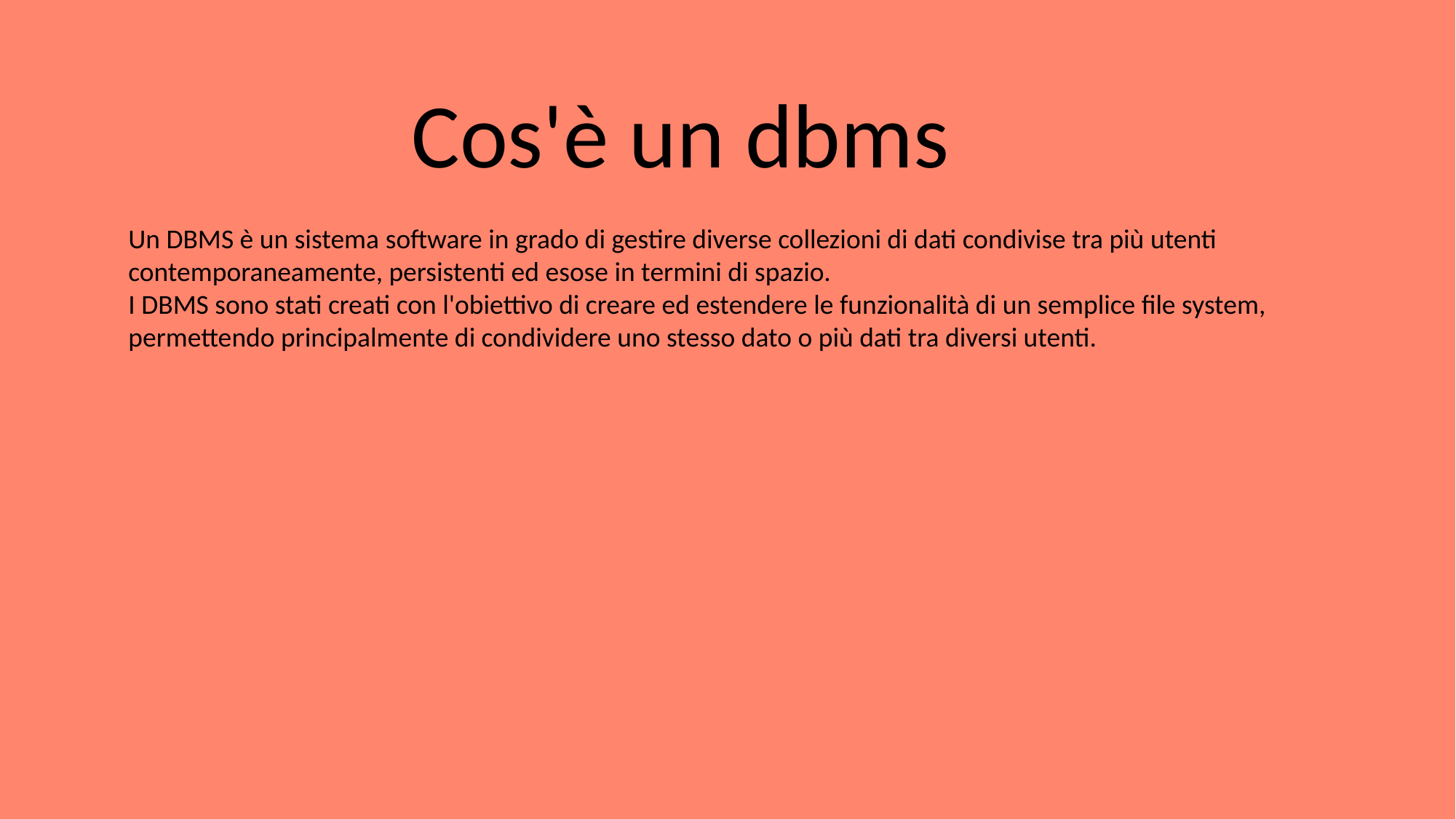

# Cos'è un dbms
Un DBMS è un sistema software in grado di gestire diverse collezioni di dati condivise tra più utenti contemporaneamente, persistenti ed esose in termini di spazio.
I DBMS sono stati creati con l'obiettivo di creare ed estendere le funzionalità di un semplice file system,
permettendo principalmente di condividere uno stesso dato o più dati tra diversi utenti.